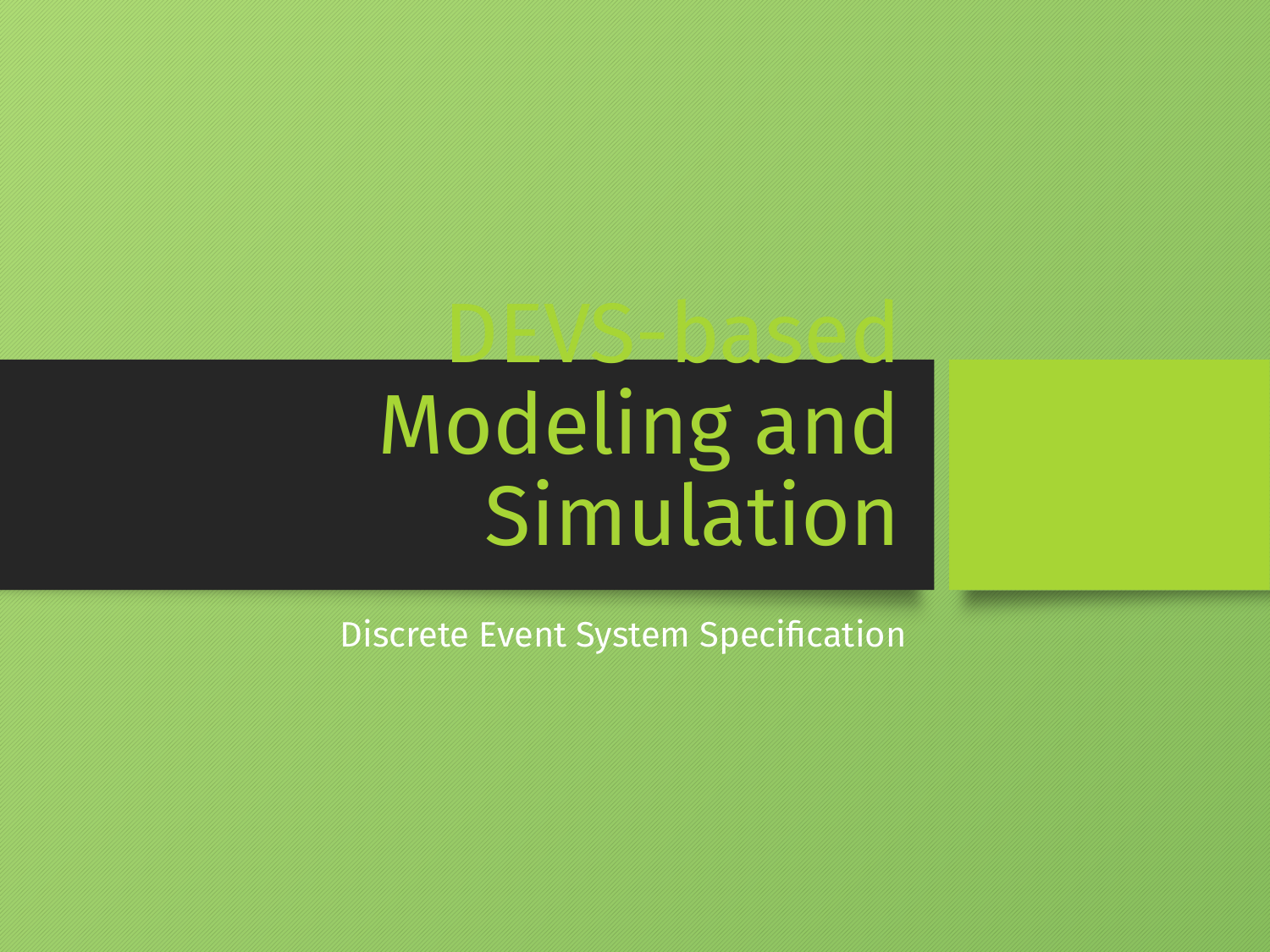

# DEVS-based Modeling and Simulation
Discrete Event System Specification